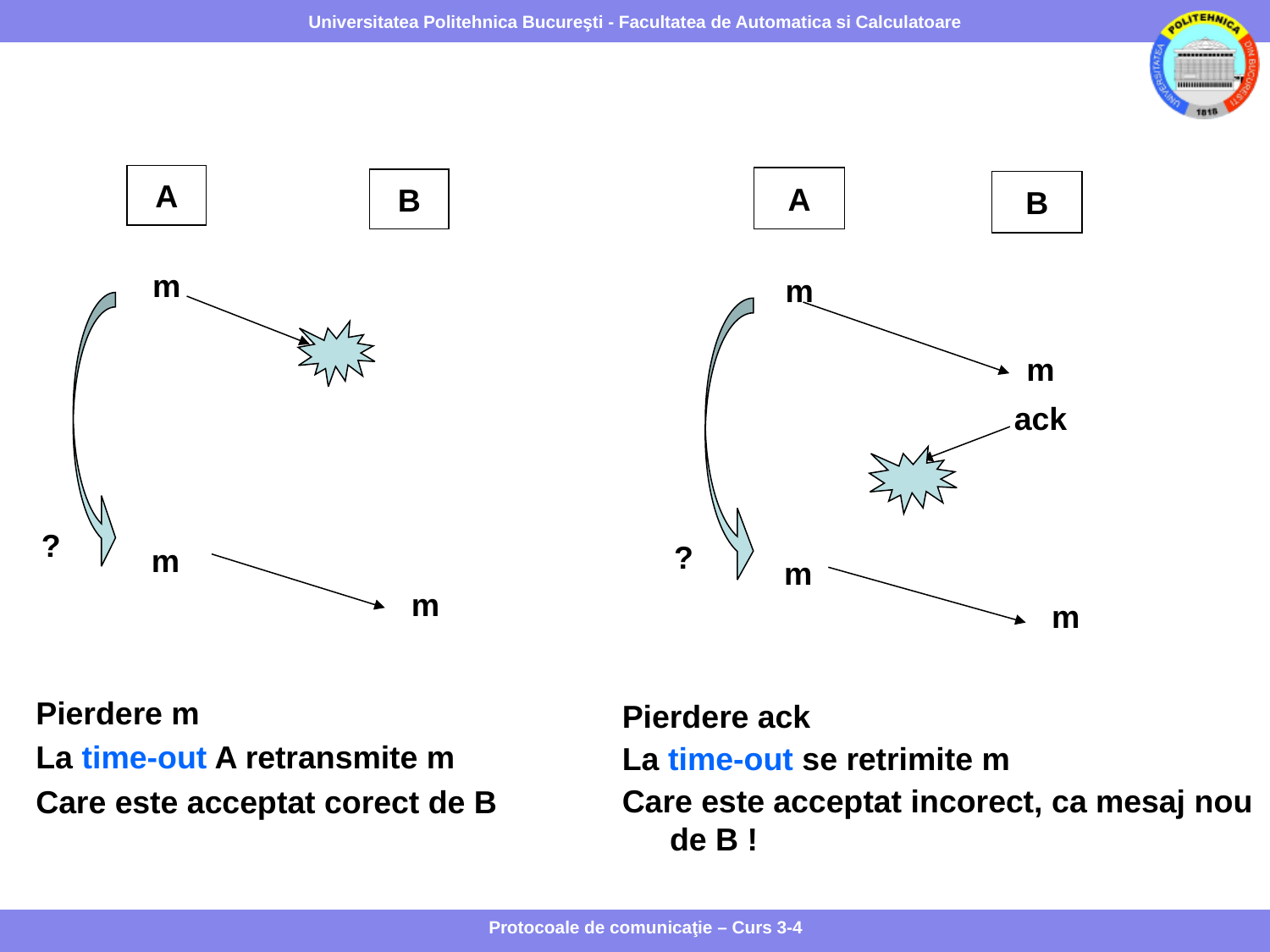

#
A
A
B
m

m
ack

?
m

m
Pierdere ack
La time-out se retrimite m
Care este acceptat incorect, ca mesaj nou de B !
B
m

?
m

m
Pierdere m
La time-out A retransmite m
Care este acceptat corect de B
Protocoale de comunicaţie – Curs 3-4